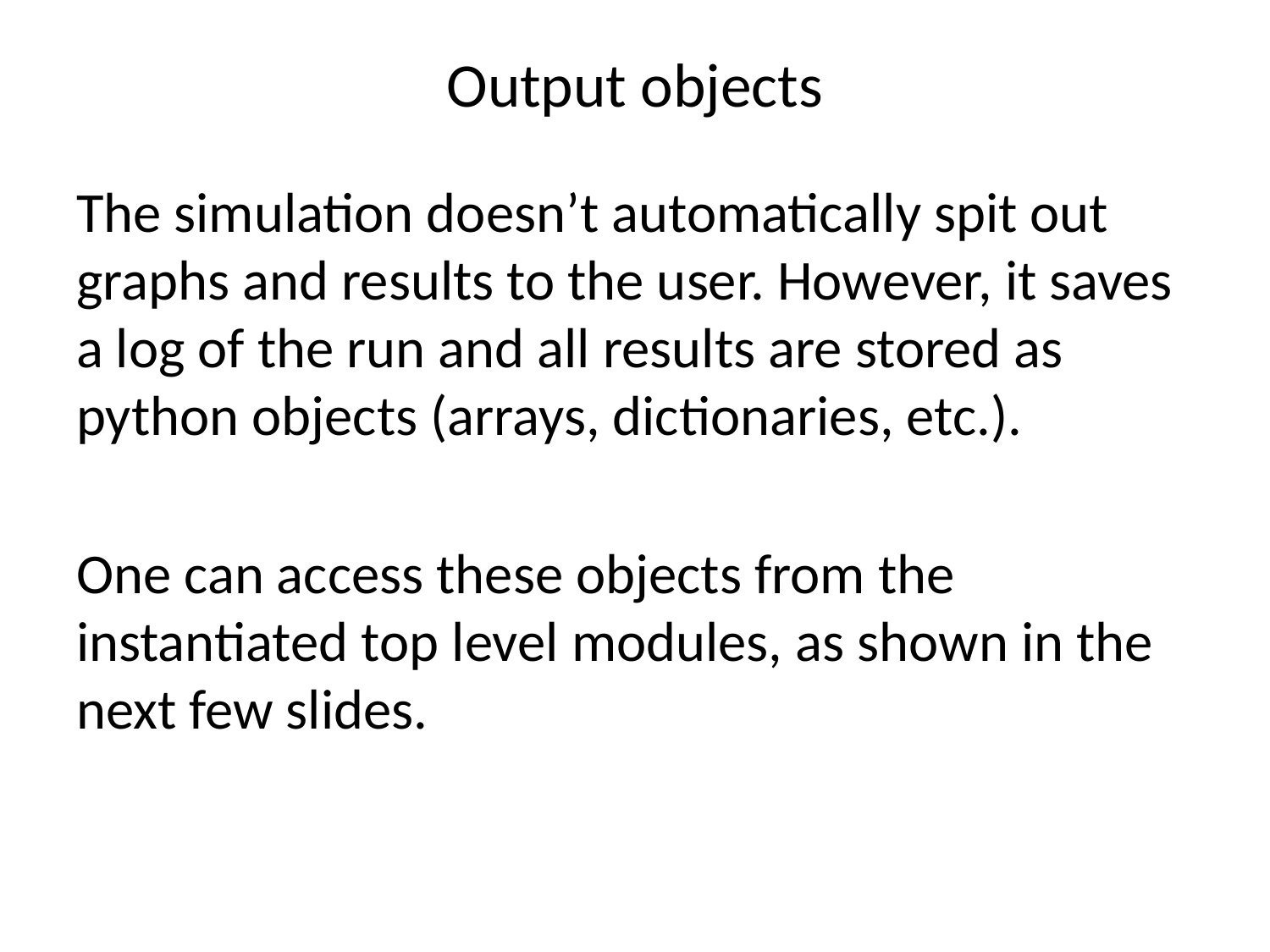

# Output objects
The simulation doesn’t automatically spit out graphs and results to the user. However, it saves a log of the run and all results are stored as python objects (arrays, dictionaries, etc.).

One can access these objects from the instantiated top level modules, as shown in the next few slides.